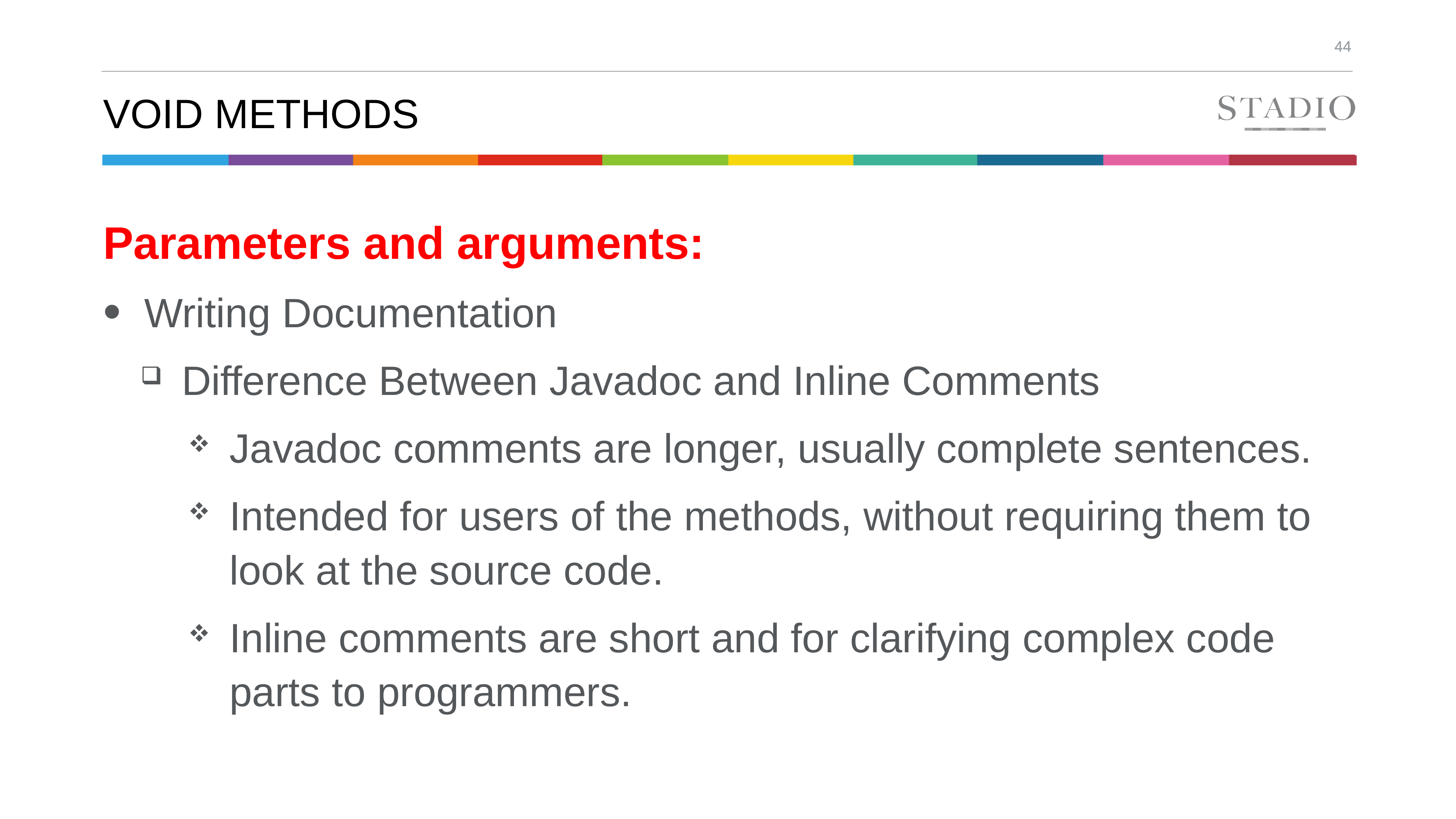

# Void methods

Parameters and arguments:
Writing Documentation
Difference Between Javadoc and Inline Comments
Javadoc comments are longer, usually complete sentences.
Intended for users of the methods, without requiring them to look at the source code.
Inline comments are short and for clarifying complex code parts to programmers.